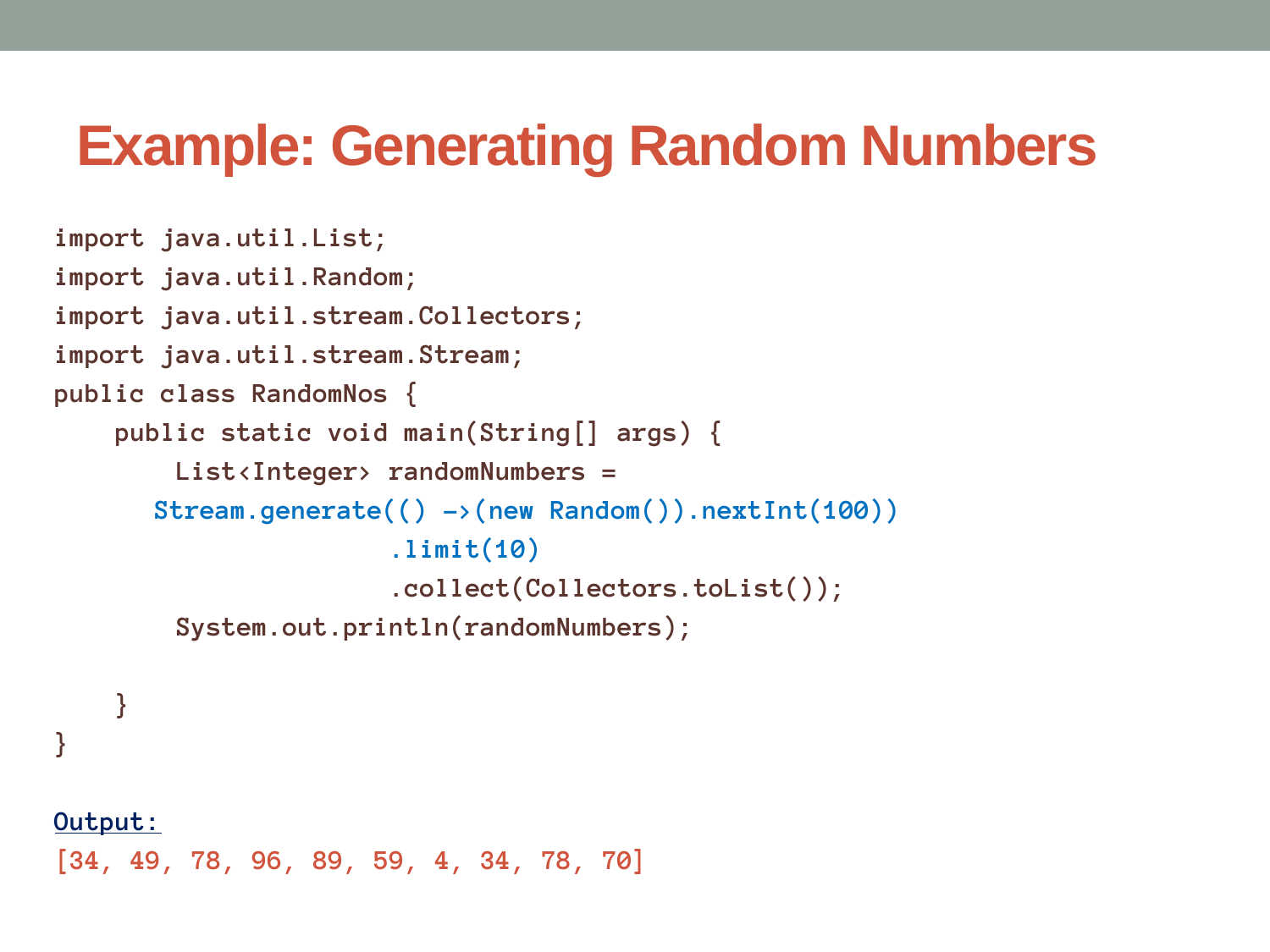

# Example: Generating Random Numbers
import java.util.List;
import java.util.Random;
import java.util.stream.Collectors;
import java.util.stream.Stream;
public class RandomNos {
    public static void main(String[] args) {
        List<Integer> randomNumbers =
		Stream.generate(() ->(new Random()).nextInt(100))
                      .limit(10)
                      .collect(Collectors.toList());
        System.out.println(randomNumbers);

    }
}

Output:
[34, 49, 78, 96, 89, 59, 4, 34, 78, 70]